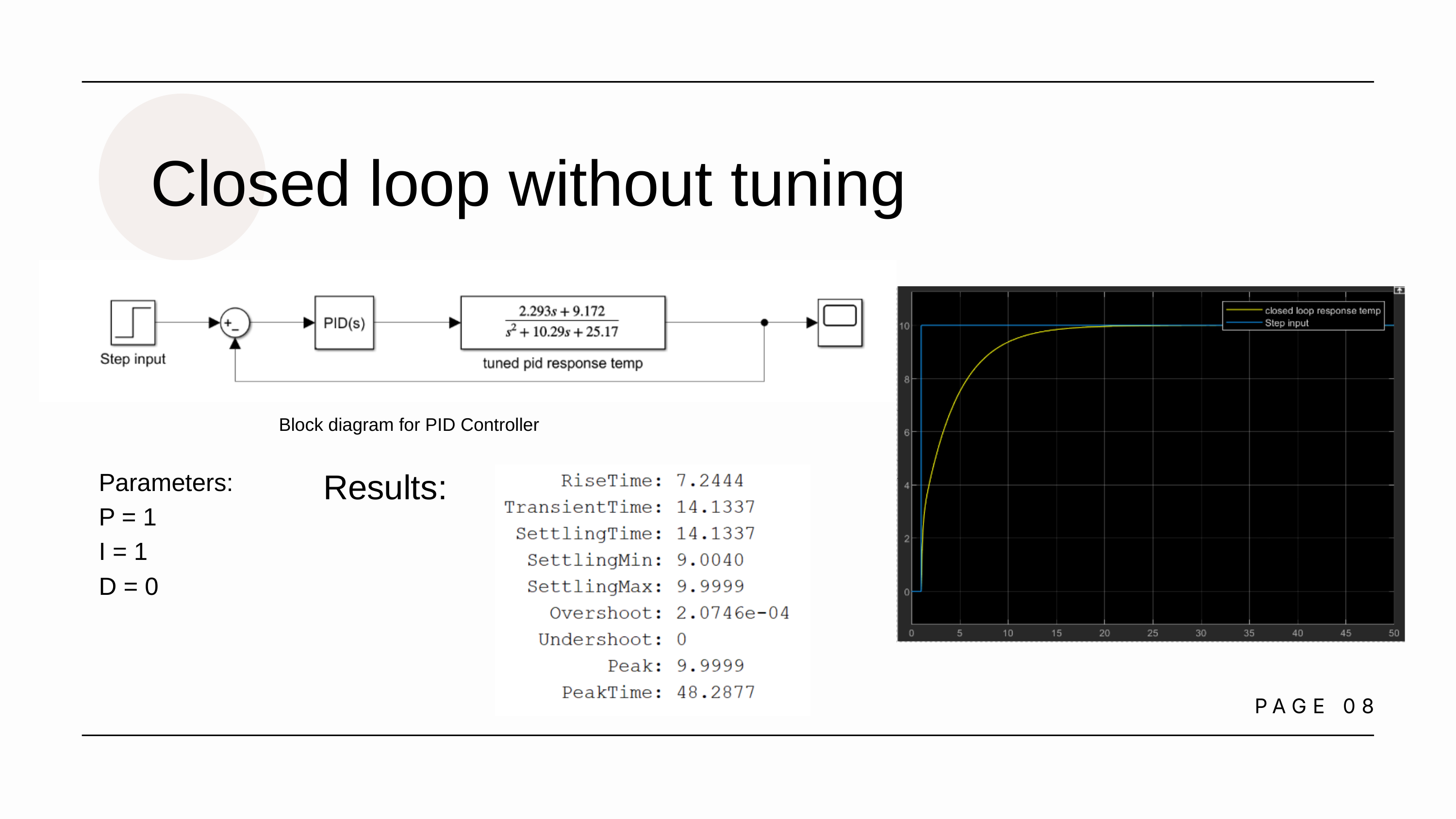

Closed loop without tuning

Block diagram for PID Controller
Results:
Parameters:
P = 1
I = 1
D = 0

PAGE 08